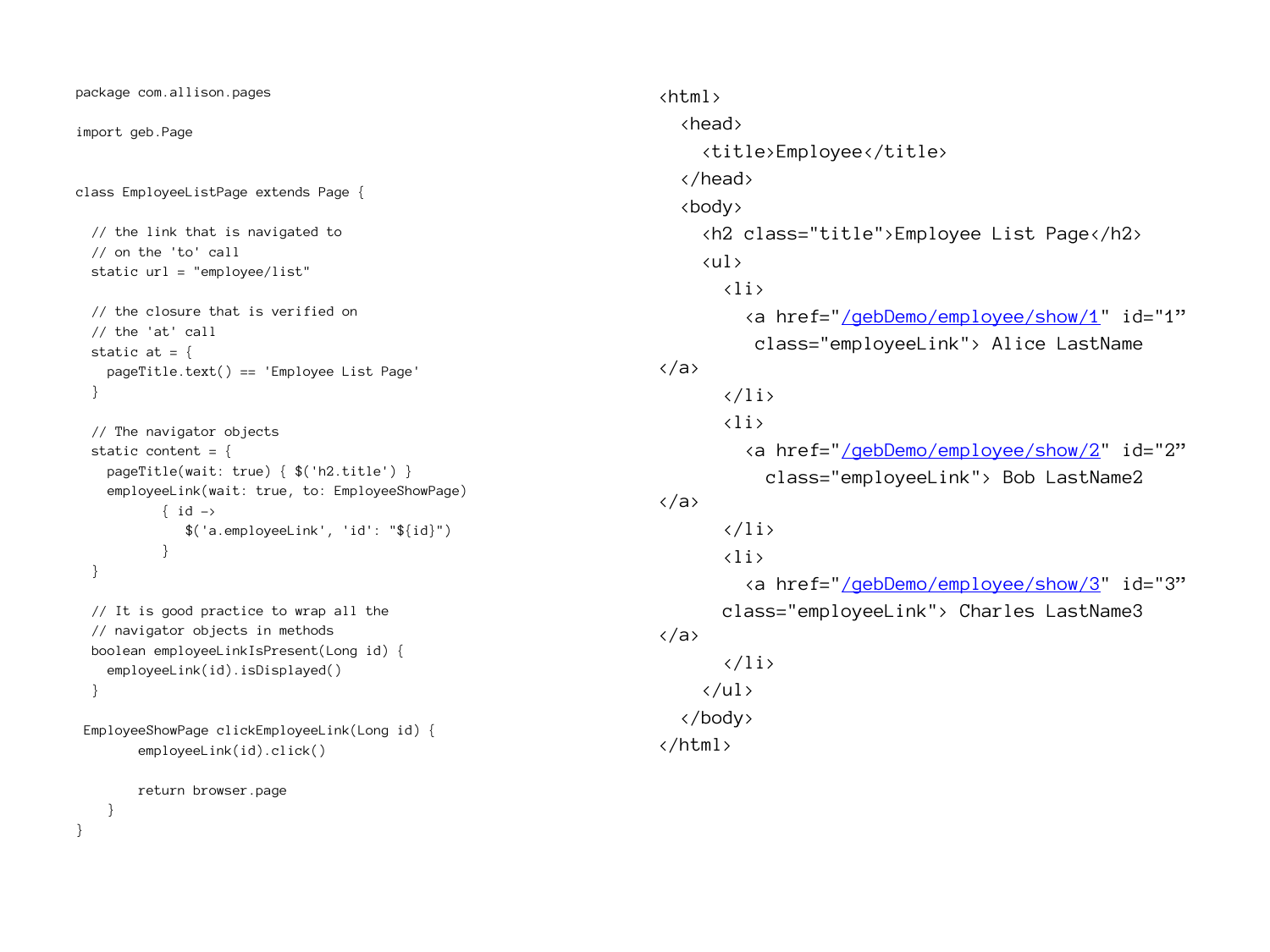

package com.allison.pages

import geb.Page

class EmployeeListPage extends Page {

  // the link that is navigated to
  // on the 'to' call
  static url = "employee/list"

  // the closure that is verified on
  // the 'at' call
  static at = {
    pageTitle.text() == 'Employee List Page'
  }

  // The navigator objects
  static content = {
    pageTitle(wait: true) { $('h2.title') }
    employeeLink(wait: true, to: EmployeeShowPage)
           { id ->
              $('a.employeeLink', 'id': "${id}")
           }
  }

  // It is good practice to wrap all the
  // navigator objects in methods
  boolean employeeLinkIsPresent(Long id) {
    employeeLink(id).isDisplayed()
  }

 EmployeeShowPage clickEmployeeLink(Long id) {
        employeeLink(id).click()

        return browser.page
    }
}
<html>
  <head>
    <title>Employee</title>
  </head>
  <body>
    <h2 class="title">Employee List Page</h2>
    <ul>
      <li>
        <a href="/gebDemo/employee/show/1" id="1”
         class="employeeLink"> Alice LastName </a>
      </li>
      <li>
        <a href="/gebDemo/employee/show/2" id="2”
          class="employeeLink"> Bob LastName2 </a>
      </li>
      <li>
        <a href="/gebDemo/employee/show/3" id="3”
      class="employeeLink"> Charles LastName3 </a>
      </li>
    </ul>
  </body>
</html>